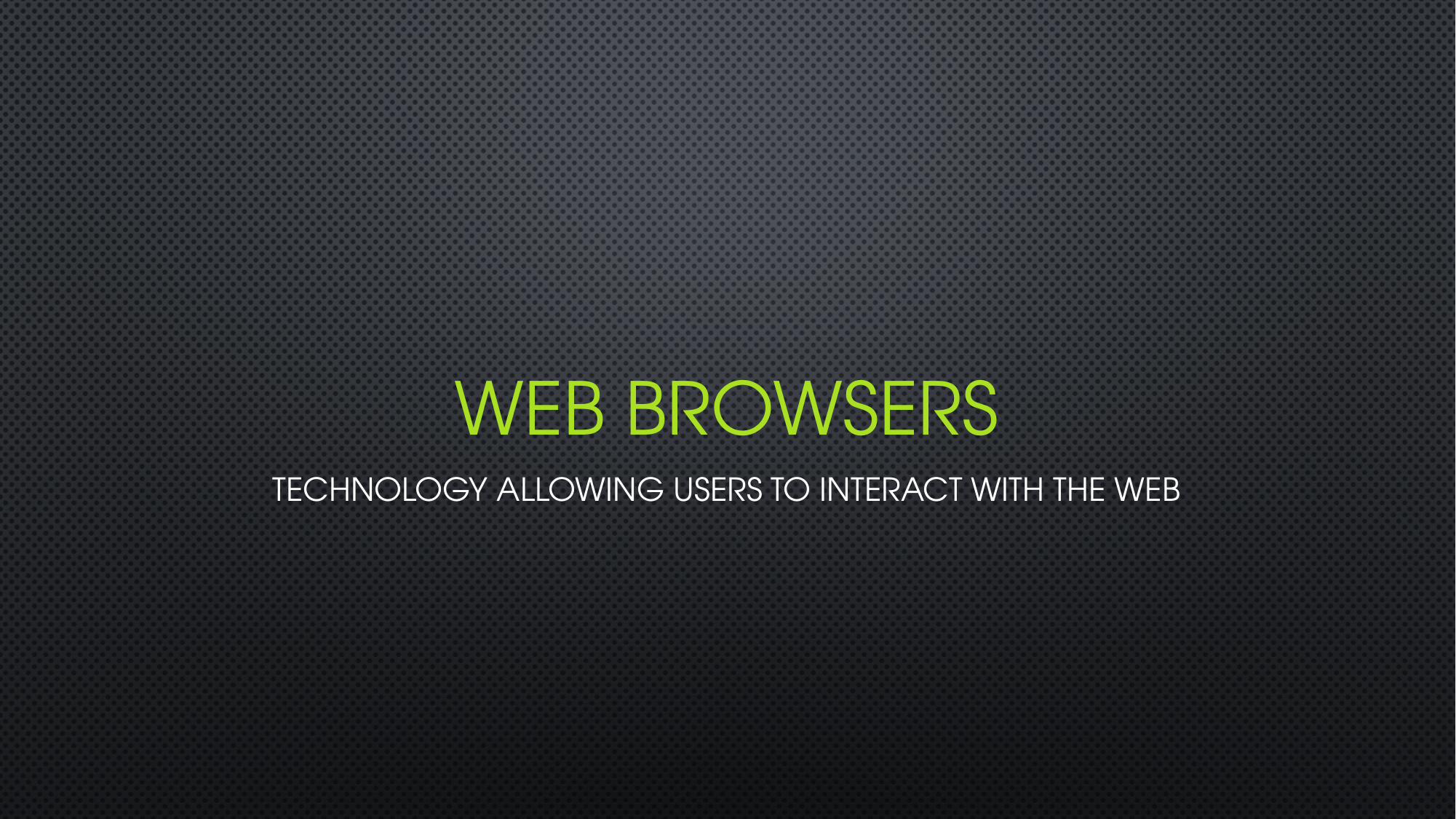

# Web Browsers
Technology allowing users to interact with the web